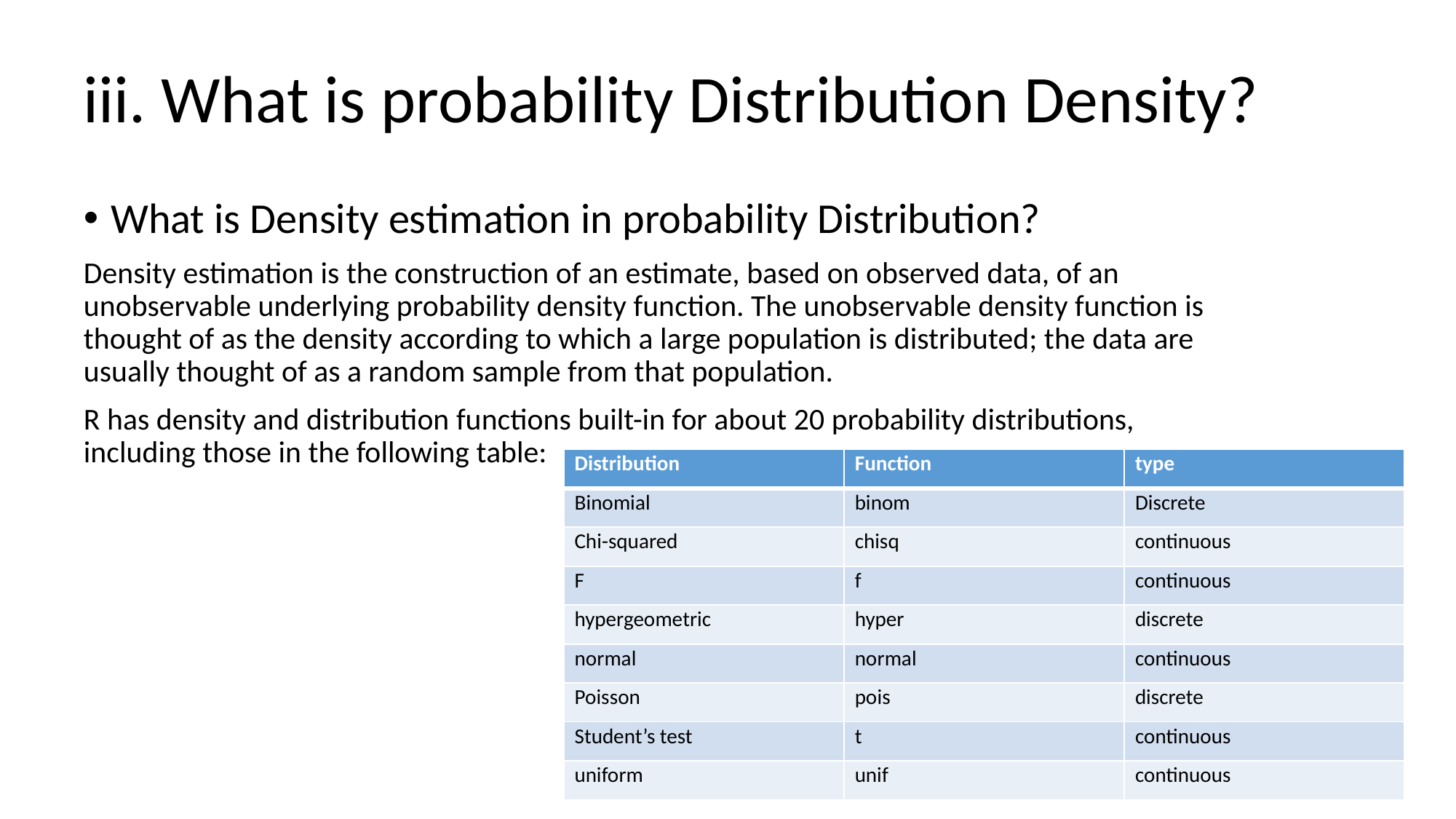

# iii. What is probability Distribution Density?
What is Density estimation in probability Distribution?
Density estimation is the construction of an estimate, based on observed data, of an unobservable underlying probability density function. The unobservable density function is thought of as the density according to which a large population is distributed; the data are usually thought of as a random sample from that population.
R has density and distribution functions built-in for about 20 probability distributions, including those in the following table:

| Distribution | Function | type |
| --- | --- | --- |
| Binomial | binom | Discrete |
| Chi-squared | chisq | continuous |
| F | f | continuous |
| hypergeometric | hyper | discrete |
| normal | normal | continuous |
| Poisson | pois | discrete |
| Student’s test | t | continuous |
| uniform | unif | continuous |